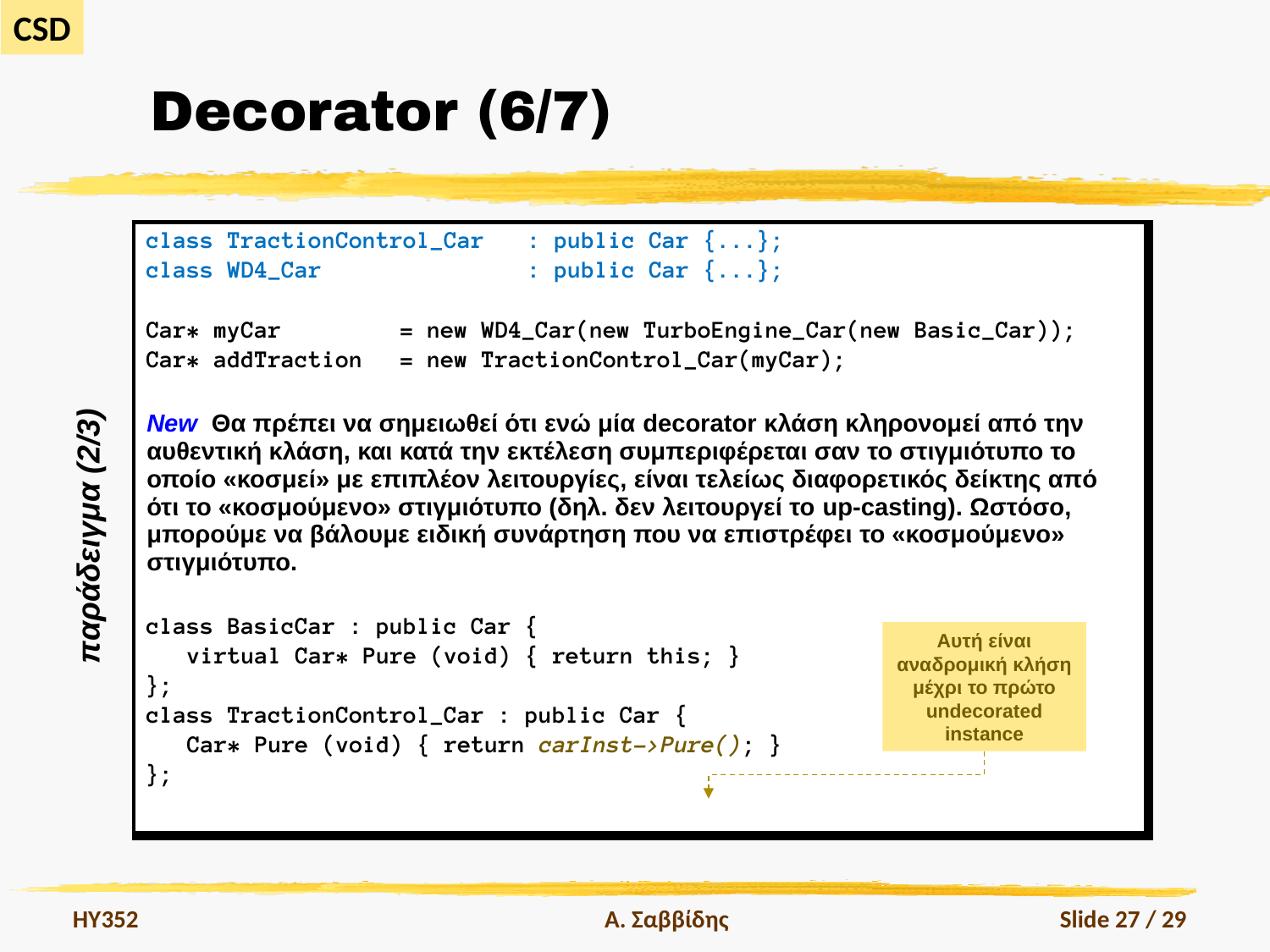

# Decorator (6/7)
| class TractionControl\_Car : public Car {...}; class WD4\_Car : public Car {...}; Car\* myCar = new WD4\_Car(new TurboEngine\_Car(new Basic\_Car)); Car\* addTraction = new TractionControl\_Car(myCar); New Θα πρέπει να σημειωθεί ότι ενώ μία decorator κλάση κληρονομεί από την αυθεντική κλάση, και κατά την εκτέλεση συμπεριφέρεται σαν το στιγμιότυπο το οποίο «κοσμεί» με επιπλέον λειτουργίες, είναι τελείως διαφορετικός δείκτης από ότι το «κοσμούμενο» στιγμιότυπο (δηλ. δεν λειτουργεί το up-casting). Ωστόσο, μπορούμε να βάλουμε ειδική συνάρτηση που να επιστρέφει το «κοσμούμενο» στιγμιότυπο. class BasicCar : public Car { virtual Car\* Pure (void) { return this; } }; class TractionControl\_Car : public Car { Car\* Pure (void) { return carInst->Pure(); } }; |
| --- |
παράδειγμα (2/3)
Αυτή είναι αναδρομική κλήση μέχρι το πρώτο undecorated instance

HY352
Α. Σαββίδης
Slide 27 / 29